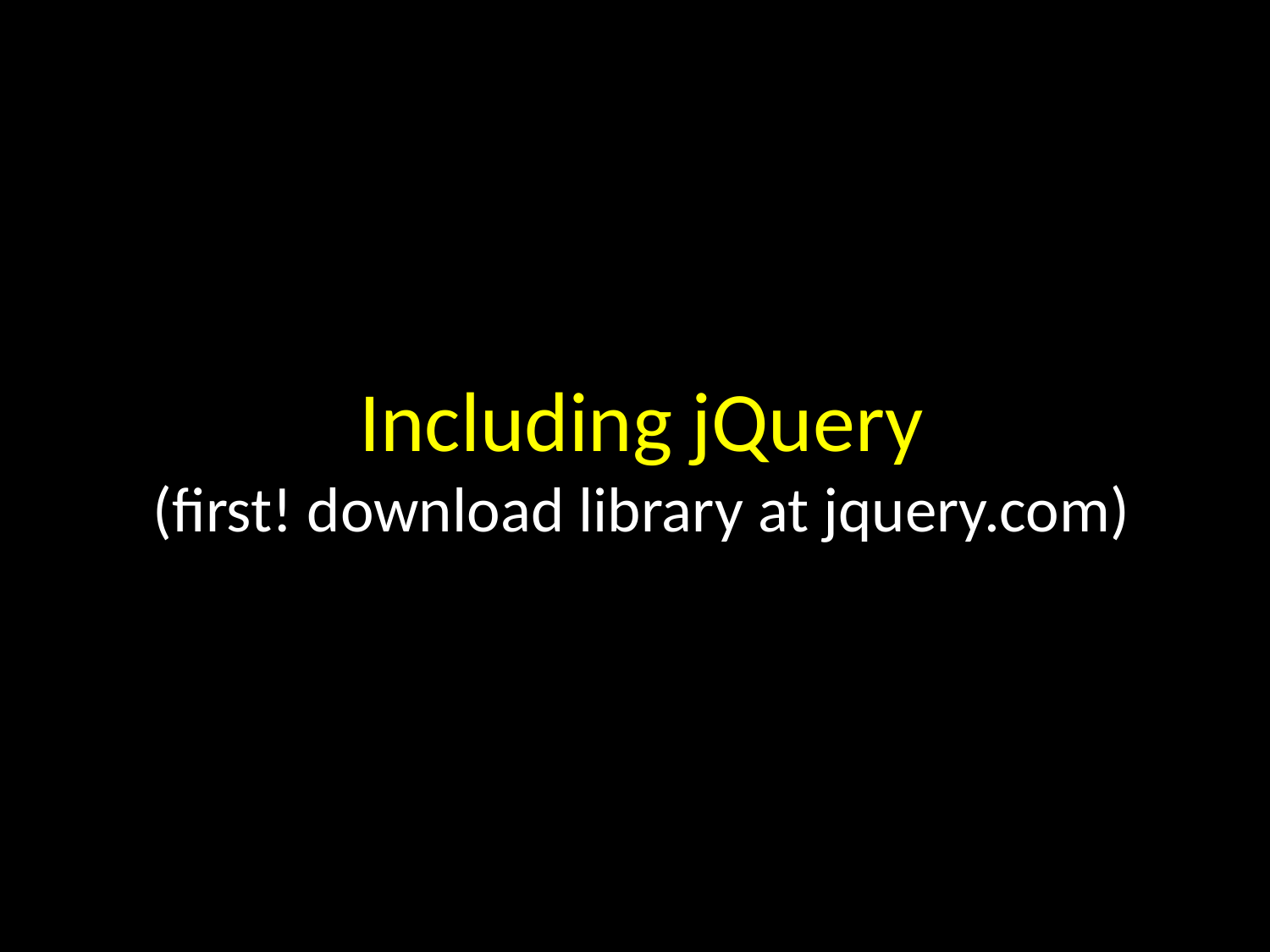

Including jQuery
(first! download library at jquery.com)